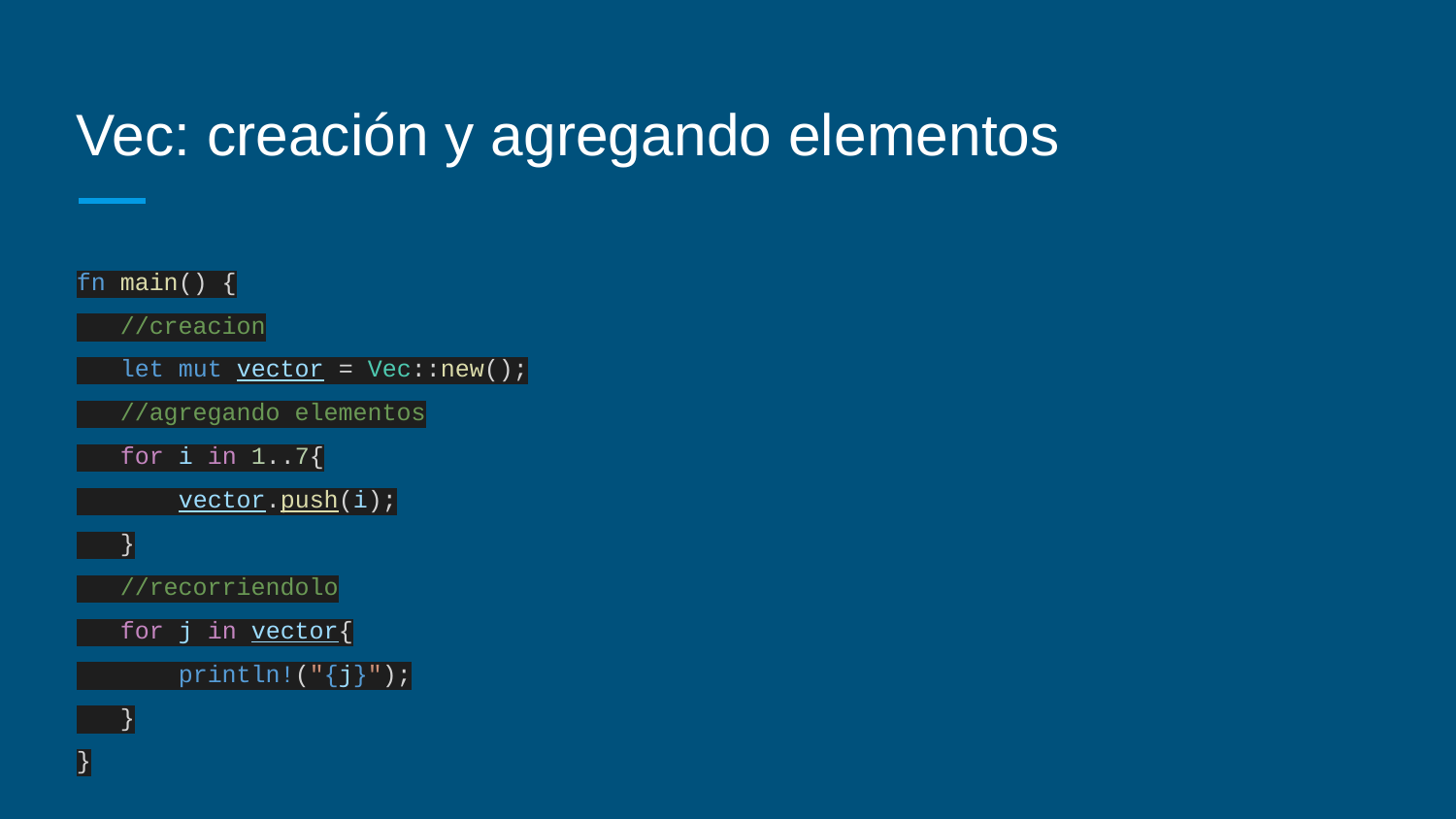

# Vec: creación y agregando elementos
fn main() {
   //creacion
   let mut vector = Vec::new();
   //agregando elementos
   for i in 1..7{
       vector.push(i);
   }
   //recorriendolo
   for j in vector{
       println!("{j}");
   }
}